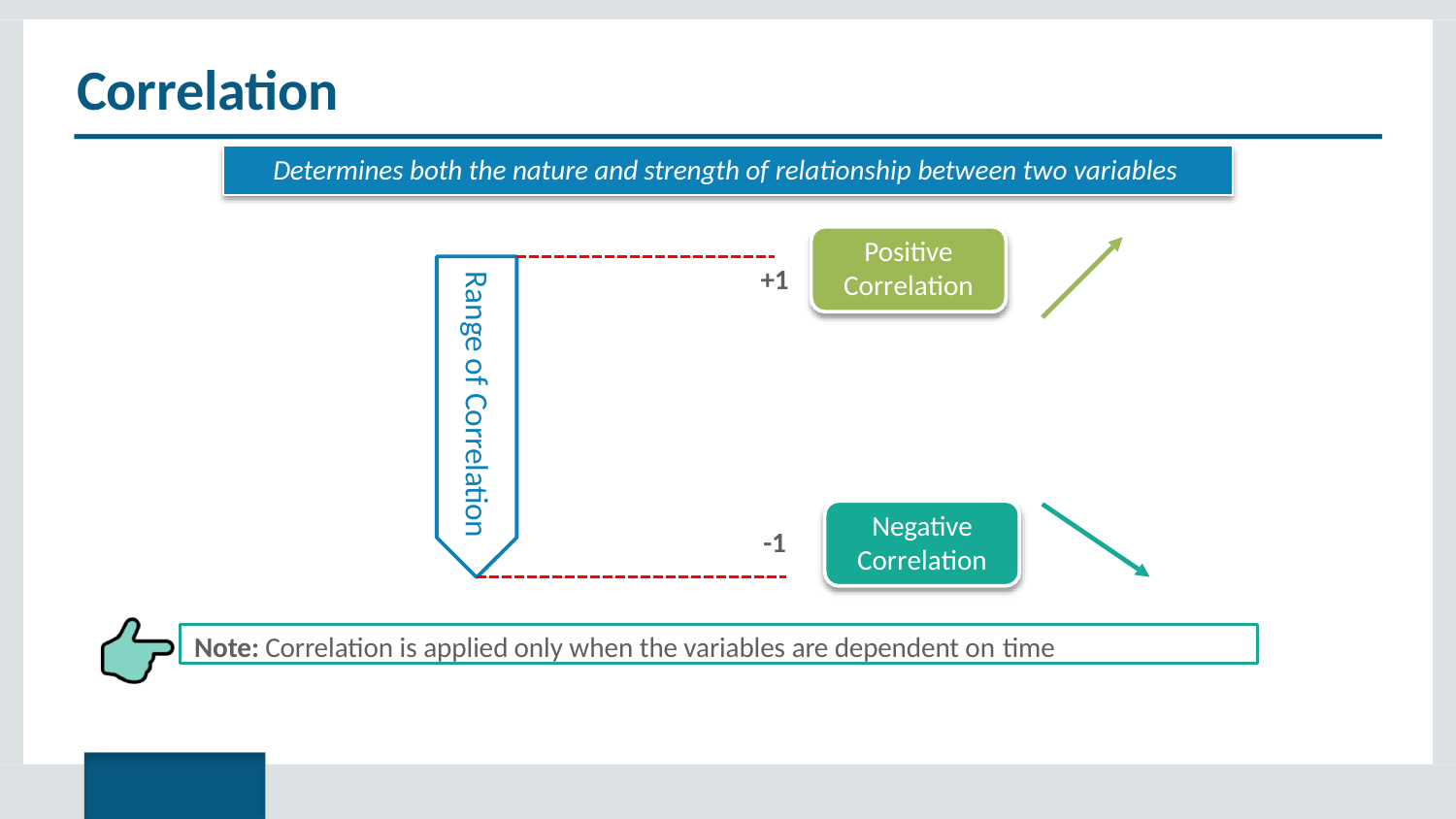

# Correlation

Determines both the nature and strength of relationship between two variables

Positive
Correlation

+1
Range of Correlation

Negative
Correlation
-1

Note: Correlation is applied only when the variables are dependent on time